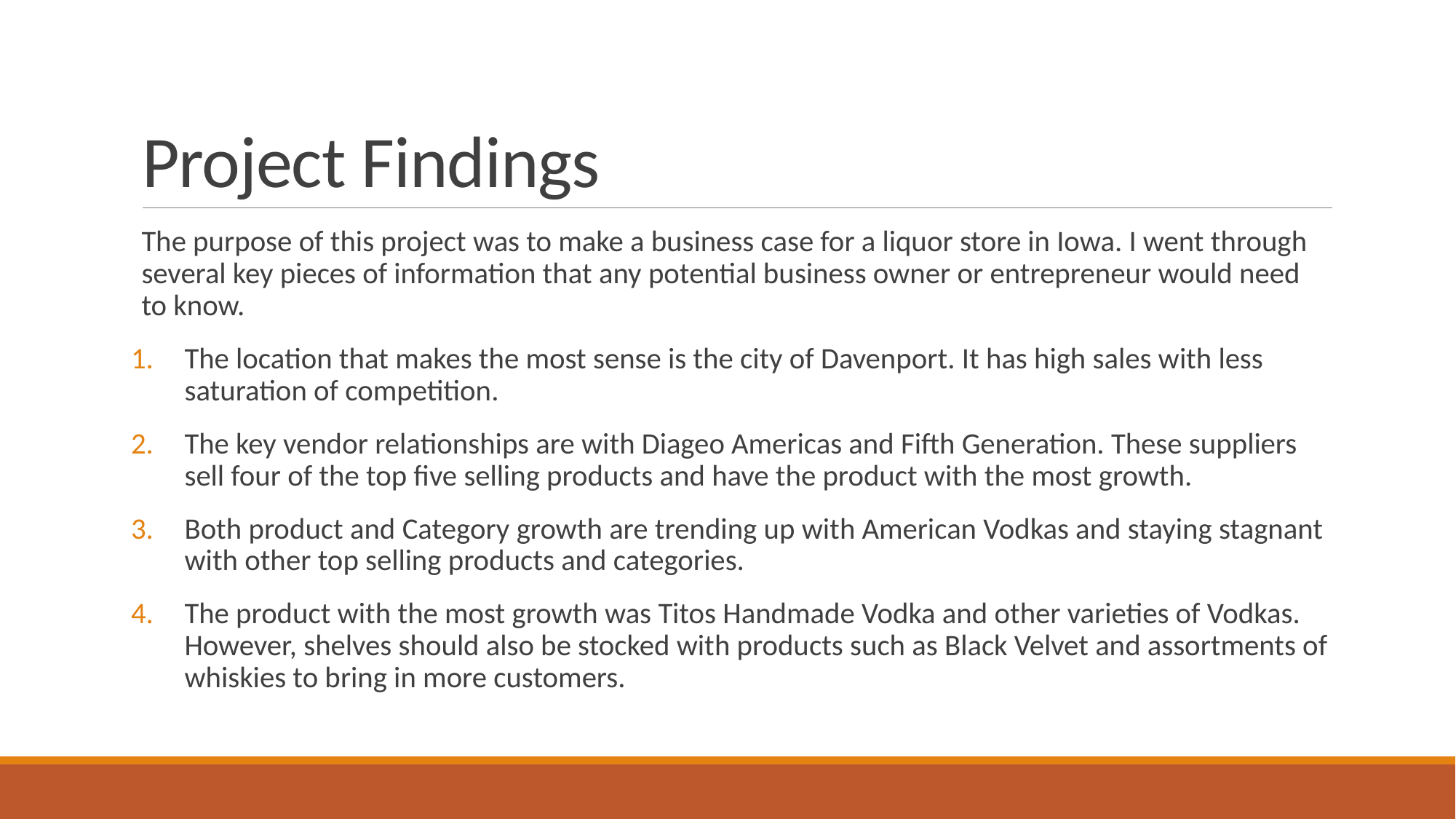

# Project Findings
The purpose of this project was to make a business case for a liquor store in Iowa. I went through several key pieces of information that any potential business owner or entrepreneur would need to know.
The location that makes the most sense is the city of Davenport. It has high sales with less saturation of competition.
The key vendor relationships are with Diageo Americas and Fifth Generation. These suppliers sell four of the top five selling products and have the product with the most growth.
Both product and Category growth are trending up with American Vodkas and staying stagnant with other top selling products and categories.
The product with the most growth was Titos Handmade Vodka and other varieties of Vodkas. However, shelves should also be stocked with products such as Black Velvet and assortments of whiskies to bring in more customers.